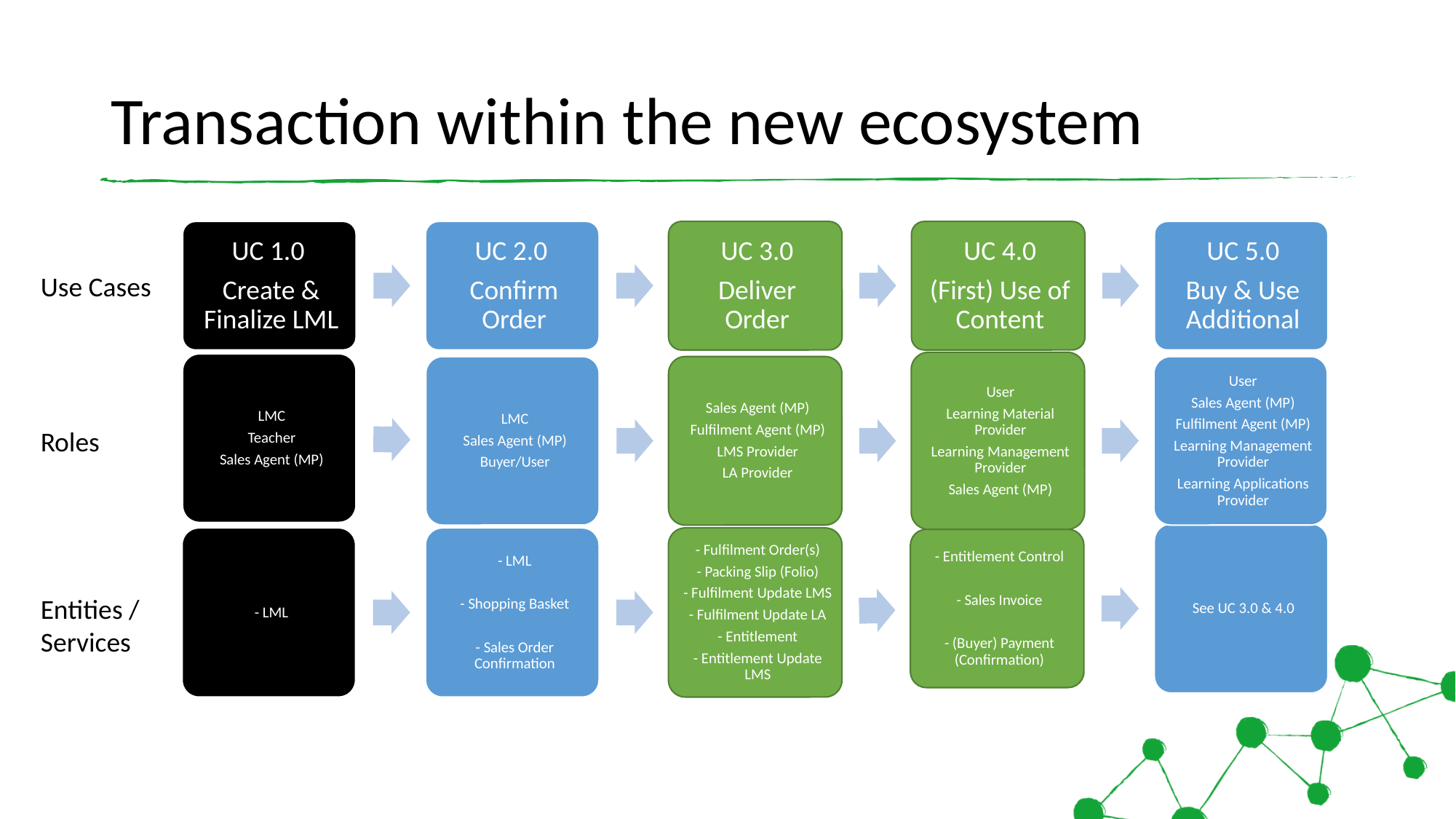

# Transaction within the new ecosystem
UC 1.0
Create & Finalize LML

UC 2.0
Confirm Order

UC 3.0
Deliver Order

UC 4.0
(First) Use of Content

UC 5.0
Buy & Use Additional
Use Cases
LMC
Teacher
Sales Agent (MP)

LMC
Sales Agent (MP)
Buyer/User

Sales Agent (MP)
Fulfilment Agent (MP)
LMS Provider
LA Provider

User
Learning Material Provider
Learning Management Provider
Sales Agent (MP)

User
Sales Agent (MP)
Fulfilment Agent (MP)
Learning Management Provider
Learning Applications Provider
Roles
- LML

- LML

- Shopping Basket

- Sales Order Confirmation

- Fulfilment Order(s)
- Packing Slip (Folio)
- Fulfilment Update LMS
- Fulfilment Update LA
- Entitlement
- Entitlement Update LMS

- Entitlement Control

- Sales Invoice

- (Buyer) Payment (Confirmation)

See UC 3.0 & 4.0
Entities / Services